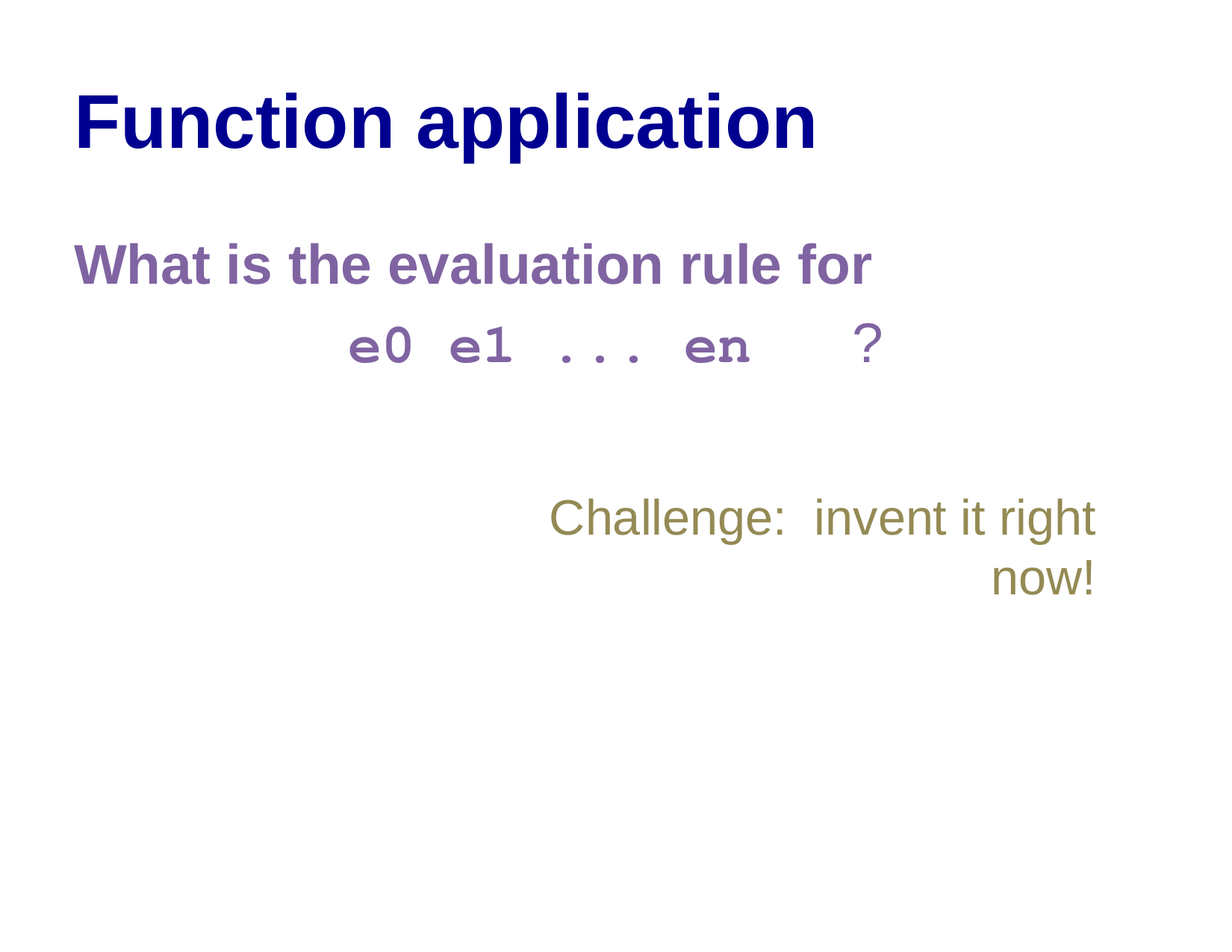

# Function application
What is the evaluation rule for
e0 e1 ... en   ?

Challenge:  invent it right now!